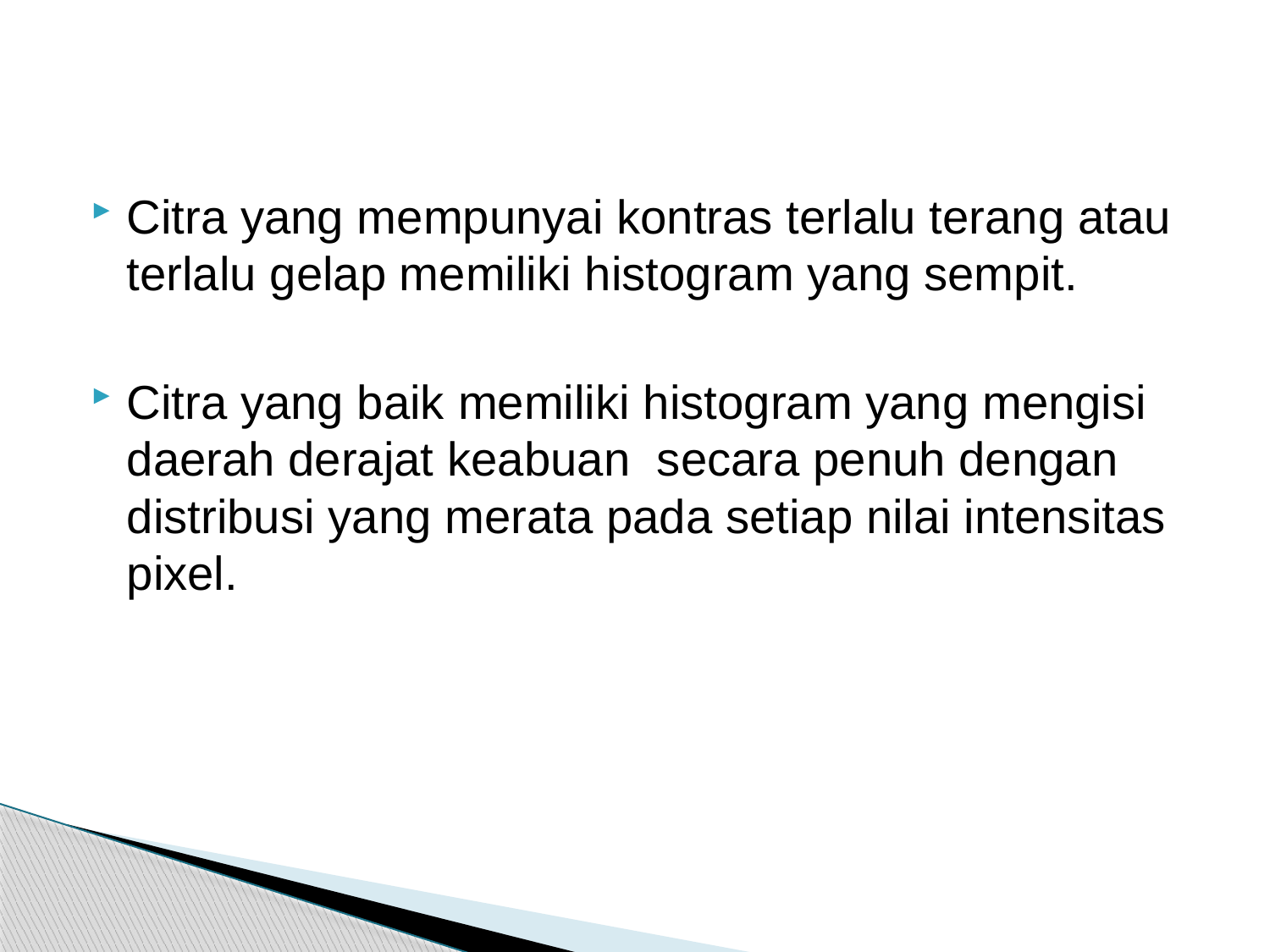

Citra yang mempunyai kontras terlalu terang atau terlalu gelap memiliki histogram yang sempit.

Citra yang baik memiliki histogram yang mengisi daerah derajat keabuan  secara penuh dengan distribusi yang merata pada setiap nilai intensitas pixel.